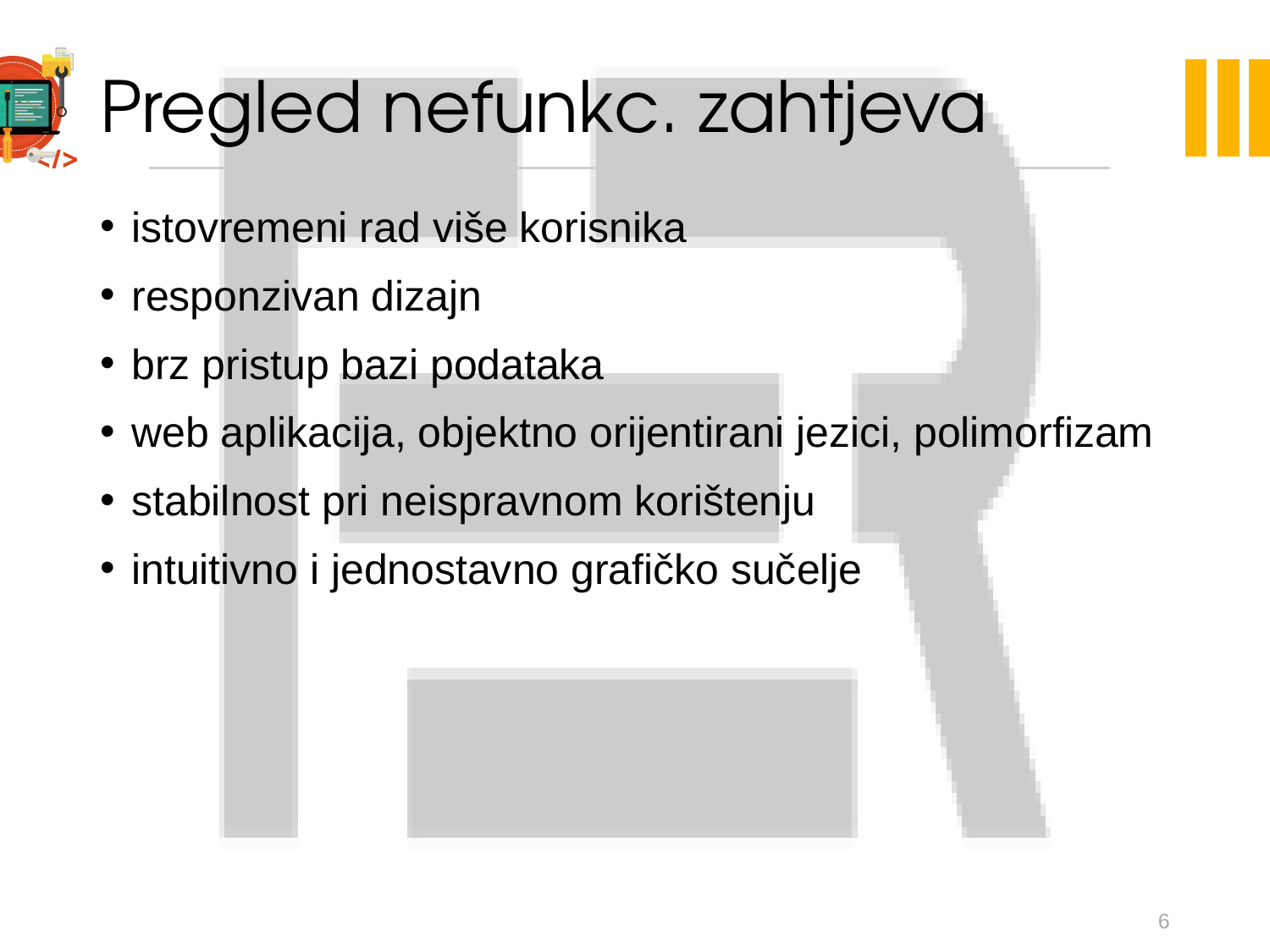

# Pregled nefunkc. zahtjeva
istovremeni rad više korisnika
responzivan dizajn
brz pristup bazi podataka
web aplikacija, objektno orijentirani jezici, polimorfizam
stabilnost pri neispravnom korištenju
intuitivno i jednostavno grafičko sučelje
6